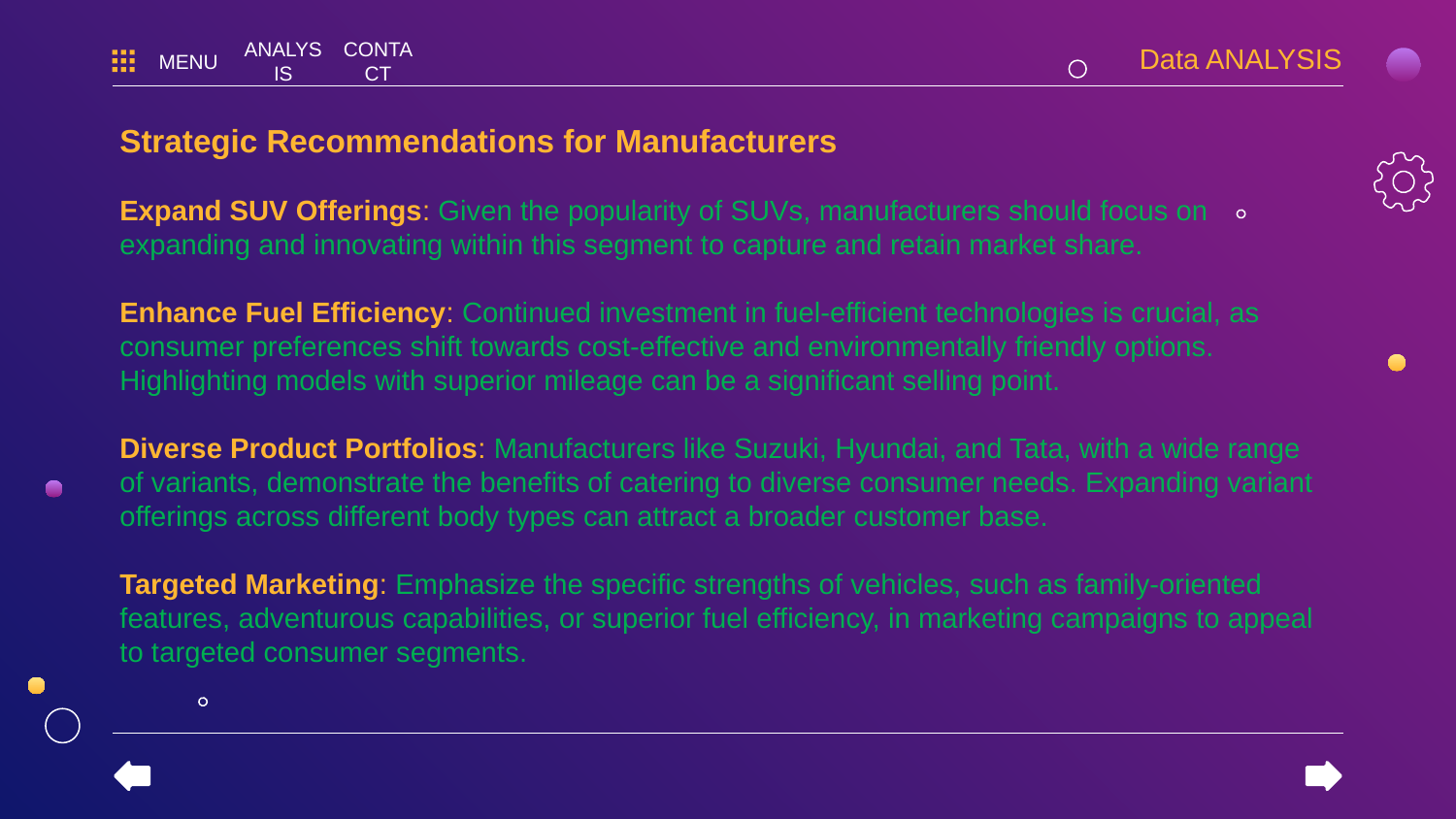

Data ANALYSIS
MENU
ANALYSIS
CONTACT

Strategic Recommendations for Manufacturers

Expand SUV Offerings: Given the popularity of SUVs, manufacturers should focus on expanding and innovating within this segment to capture and retain market share.

Enhance Fuel Efficiency: Continued investment in fuel-efficient technologies is crucial, as consumer preferences shift towards cost-effective and environmentally friendly options. Highlighting models with superior mileage can be a significant selling point.

Diverse Product Portfolios: Manufacturers like Suzuki, Hyundai, and Tata, with a wide range of variants, demonstrate the benefits of catering to diverse consumer needs. Expanding variant offerings across different body types can attract a broader customer base.

Targeted Marketing: Emphasize the specific strengths of vehicles, such as family-oriented features, adventurous capabilities, or superior fuel efficiency, in marketing campaigns to appeal to targeted consumer segments.